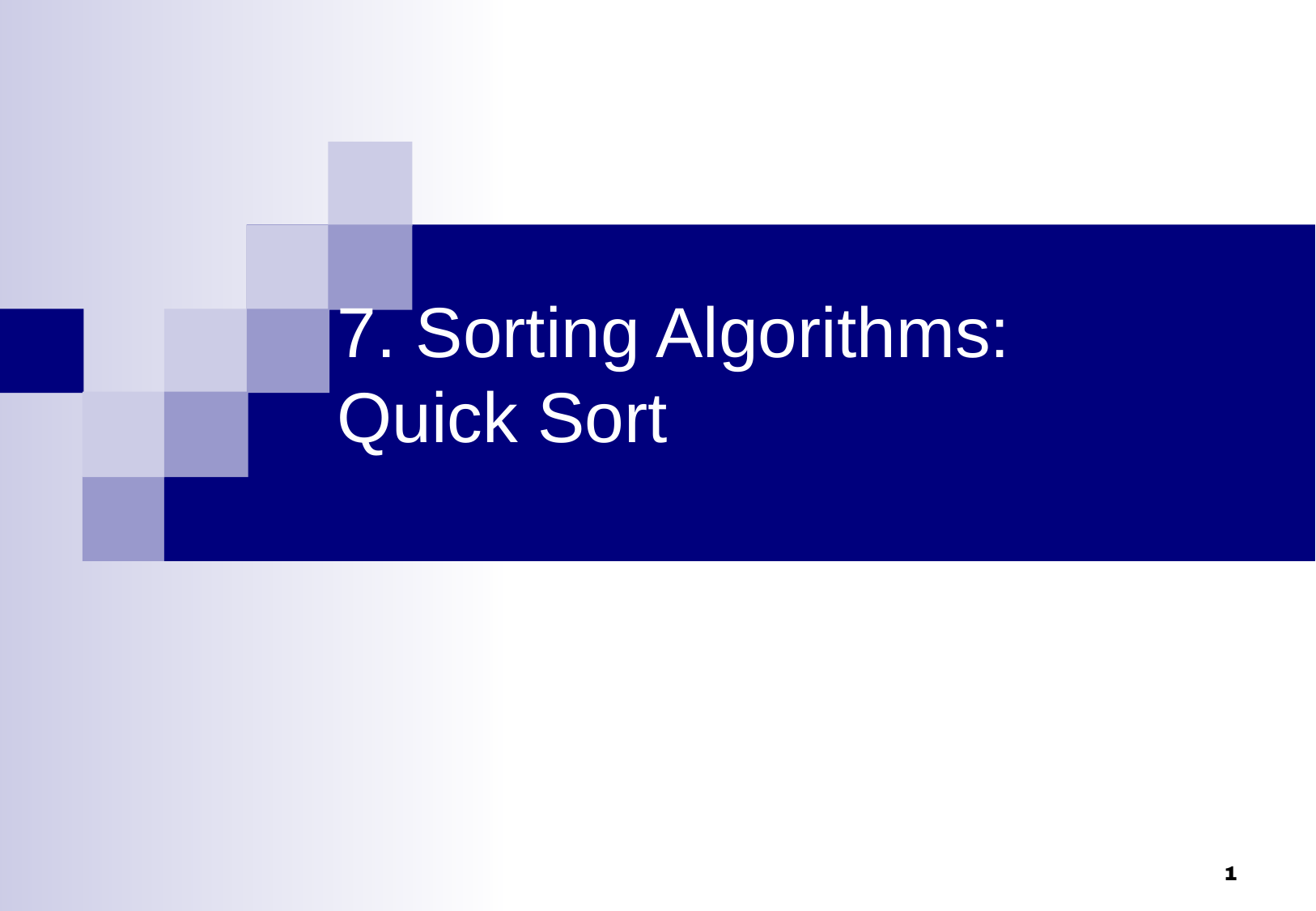

# 7. Sorting Algorithms: Quick Sort

1